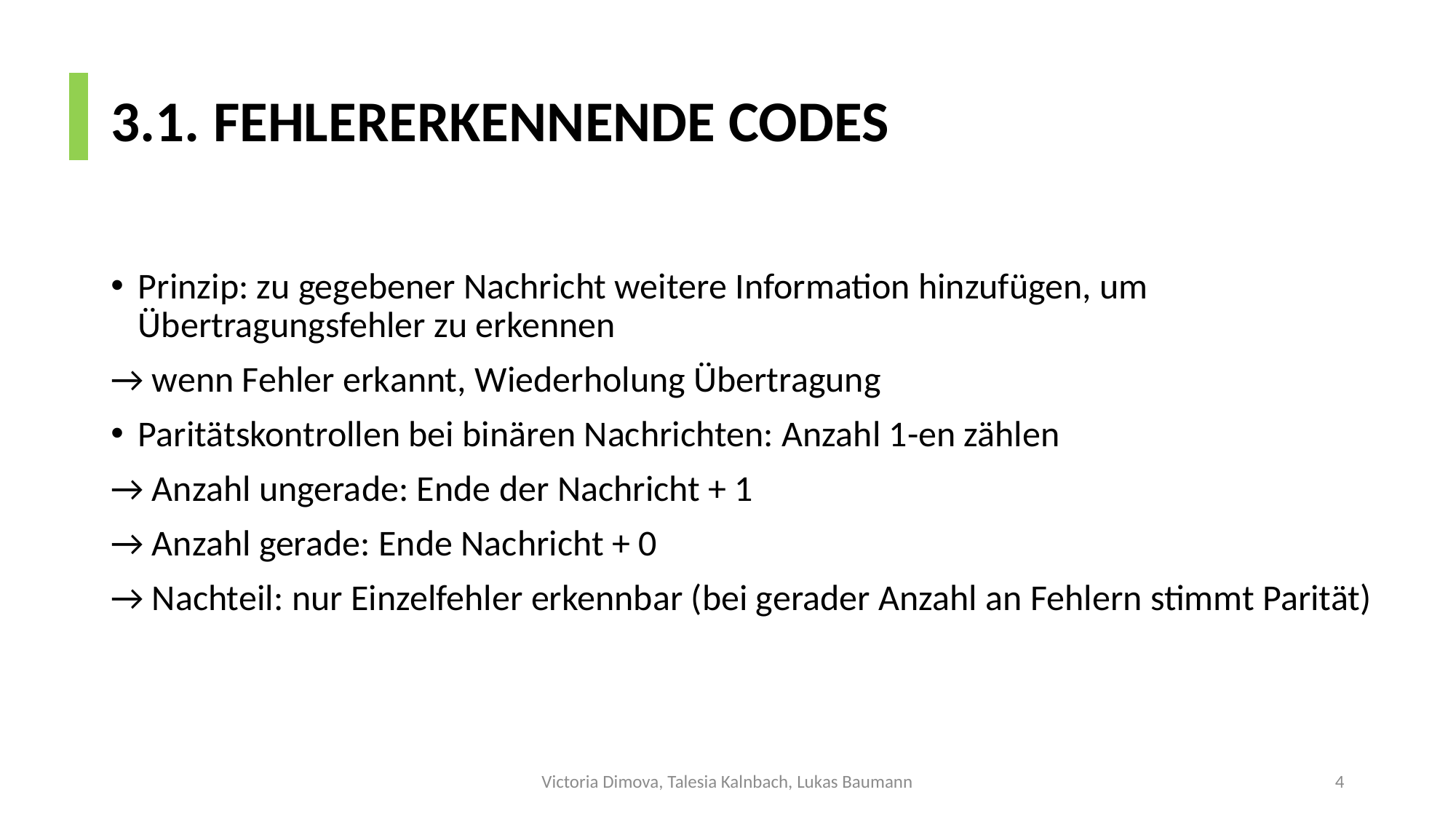

# 3.1. FEHLERERKENNENDE CODES

Prinzip: zu gegebener Nachricht weitere Information hinzufügen, um Übertragungsfehler zu erkennen
→ wenn Fehler erkannt, Wiederholung Übertragung
Paritätskontrollen bei binären Nachrichten: Anzahl 1-en zählen
→ Anzahl ungerade: Ende der Nachricht + 1
→ Anzahl gerade: Ende Nachricht + 0
→ Nachteil: nur Einzelfehler erkennbar (bei gerader Anzahl an Fehlern stimmt Parität)
Victoria Dimova, Talesia Kalnbach, Lukas Baumann
4